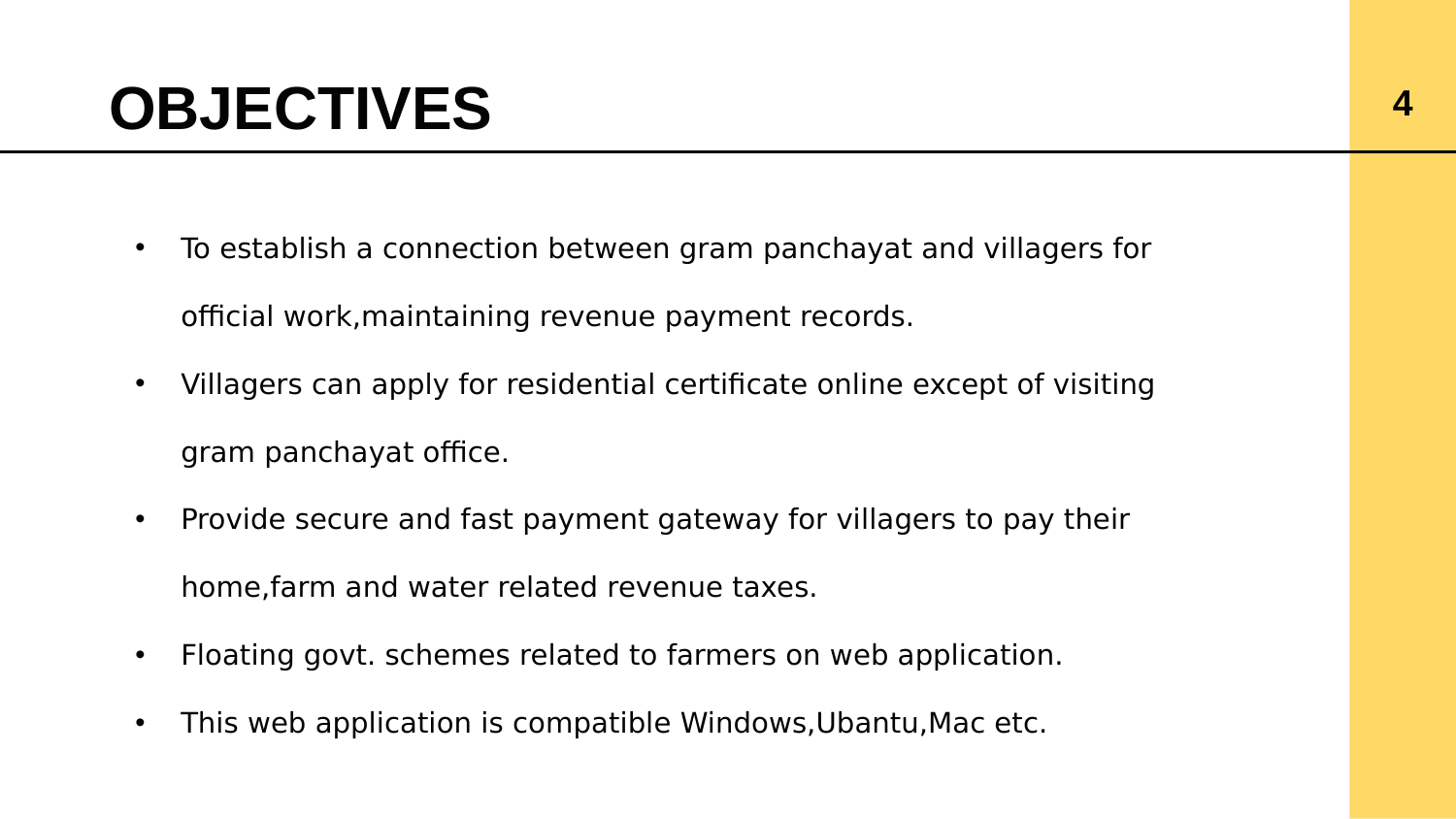

# OBJECTIVES
4
To establish a connection between gram panchayat and villagers for official work,maintaining revenue payment records.
Villagers can apply for residential certificate online except of visiting gram panchayat office.
Provide secure and fast payment gateway for villagers to pay their home,farm and water related revenue taxes.
Floating govt. schemes related to farmers on web application.
This web application is compatible Windows,Ubantu,Mac etc.